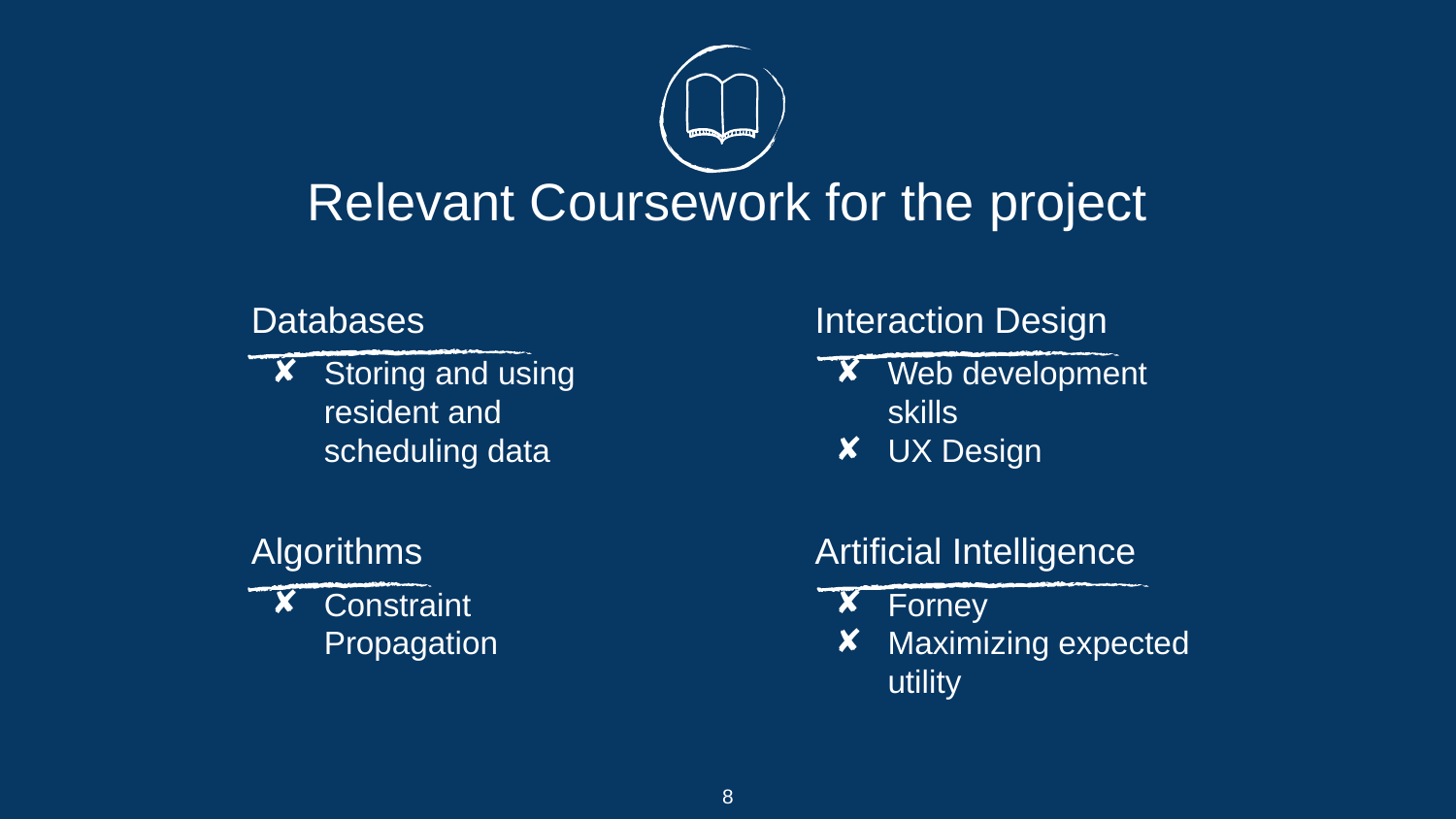

# Relevant Coursework for the project
Databases
Storing and using resident and scheduling data
Interaction Design
Web development skills
UX Design

Algorithms
Constraint Propagation

Artificial Intelligence
Forney
Maximizing expected utility

8